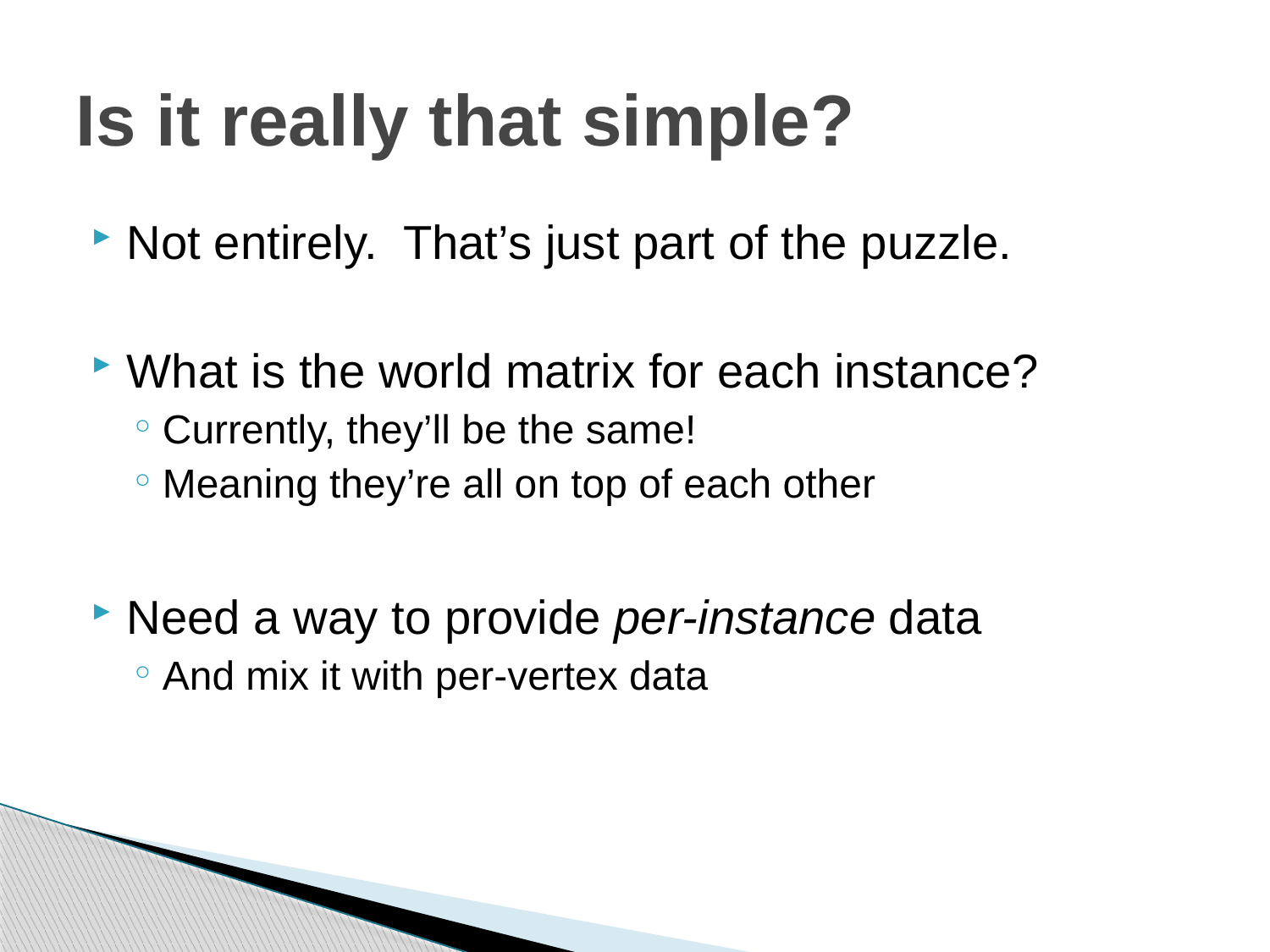

# Is it really that simple?
Not entirely.  That’s just part of the puzzle.

What is the world matrix for each instance?
Currently, they’ll be the same!
Meaning they’re all on top of each other

Need a way to provide per-instance data
And mix it with per-vertex data